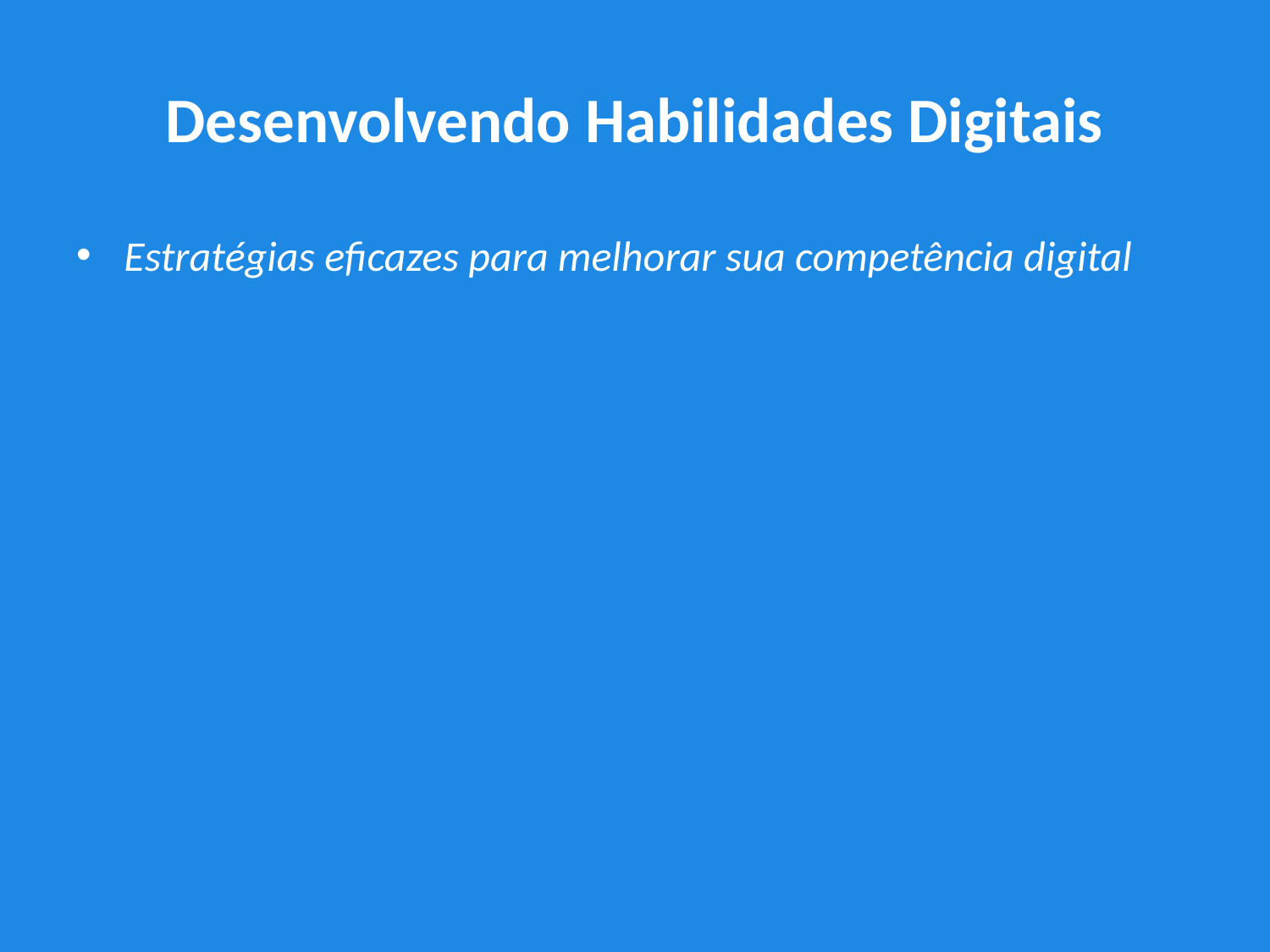

# Desenvolvendo Habilidades Digitais
Estratégias eficazes para melhorar sua competência digital